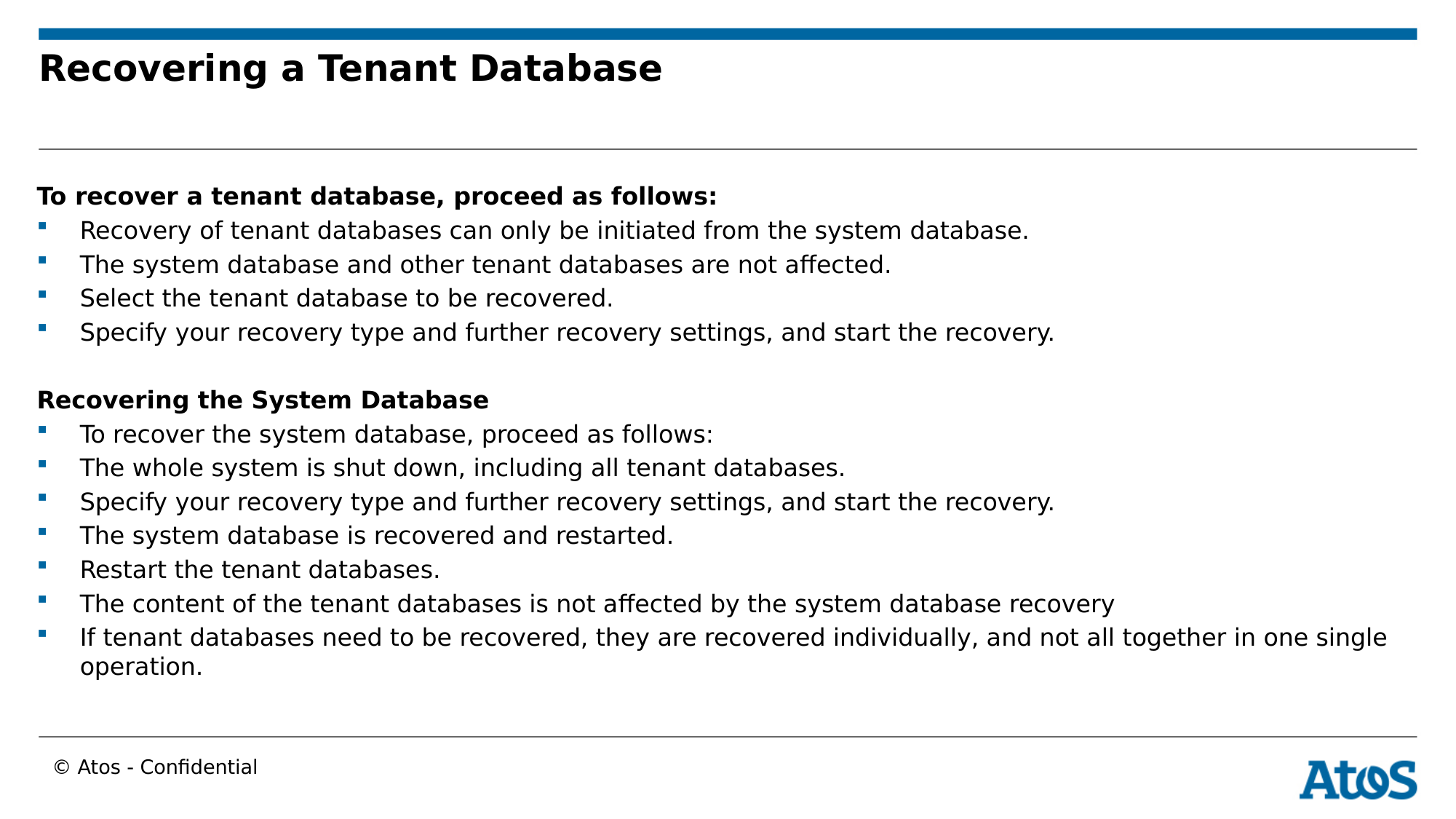

# Recovering a Tenant Database
To recover a tenant database, proceed as follows:
Recovery of tenant databases can only be initiated from the system database.
The system database and other tenant databases are not affected.
Select the tenant database to be recovered.
Specify your recovery type and further recovery settings, and start the recovery.

Recovering the System Database
To recover the system database, proceed as follows:
The whole system is shut down, including all tenant databases.
Specify your recovery type and further recovery settings, and start the recovery.
The system database is recovered and restarted.
Restart the tenant databases.
The content of the tenant databases is not affected by the system database recovery
If tenant databases need to be recovered, they are recovered individually, and not all together in one single operation.